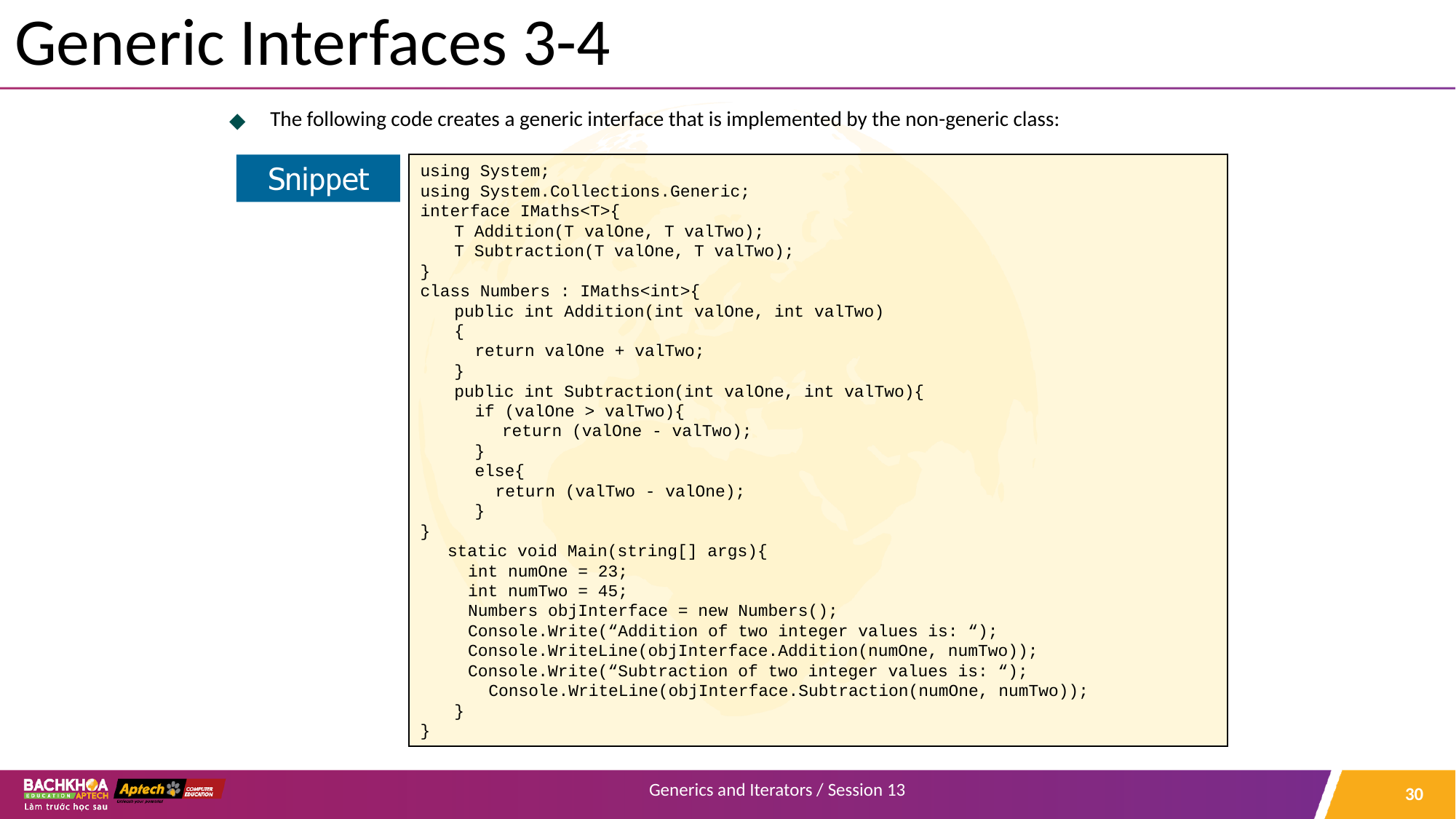

# Generic Interfaces 3-4

The following code creates a generic interface that is implemented by the non-generic class:
Snippet
using System;
using System.Collections.Generic;
interface IMaths<T>{
T Addition(T valOne, T valTwo);
T Subtraction(T valOne, T valTwo);
}
class Numbers : IMaths<int>{
public int Addition(int valOne, int valTwo)
{
return valOne + valTwo;
}
public int Subtraction(int valOne, int valTwo){
if (valOne > valTwo){
return (valOne - valTwo);
}
else{
return (valTwo - valOne);
}
}
static void Main(string[] args){
int numOne = 23;
int numTwo = 45;
Numbers objInterface = new Numbers();
Console.Write(“Addition of two integer values is: “);
Console.WriteLine(objInterface.Addition(numOne, numTwo));
Console.Write(“Subtraction of two integer values is: “);
Console.WriteLine(objInterface.Subtraction(numOne, numTwo));
}
}

30
Generics and Iterators / Session 13